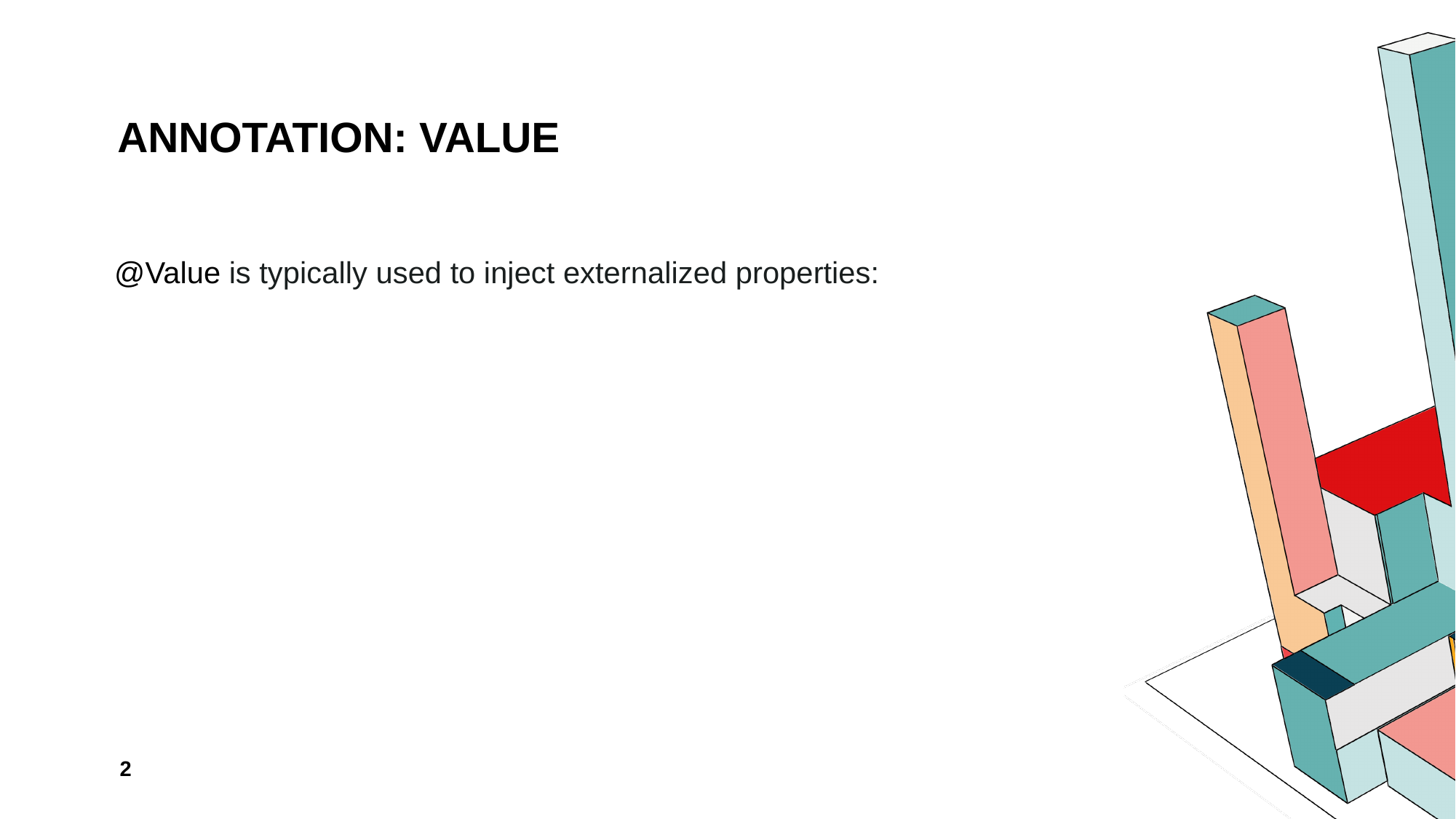

# Annotation: value
@Value is typically used to inject externalized properties:
2